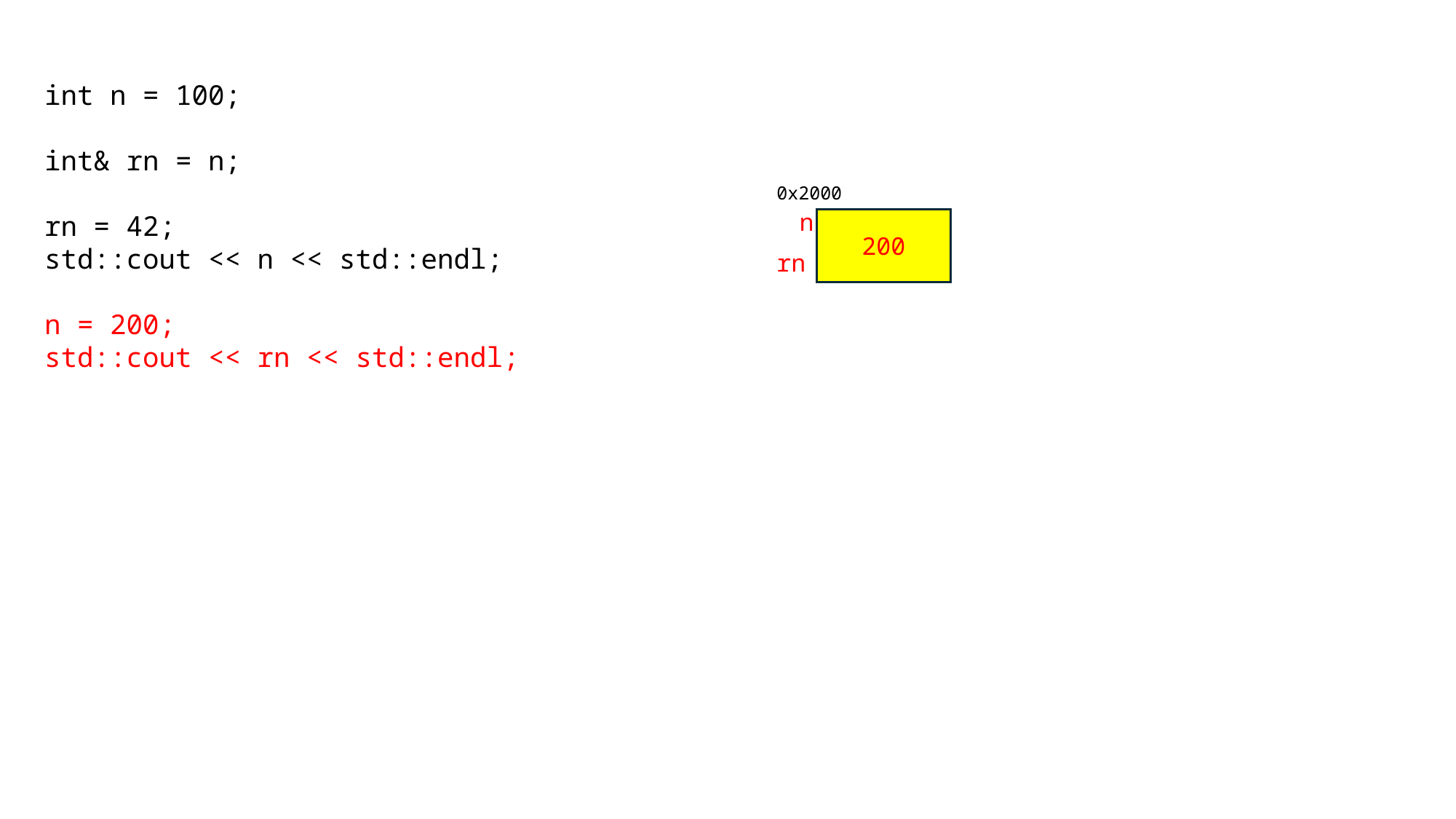

int n = 100;

int& rn = n;

rn = 42;
std::cout << n << std::endl;

n = 200;
std::cout << rn << std::endl;
0x2000
n
200
rn